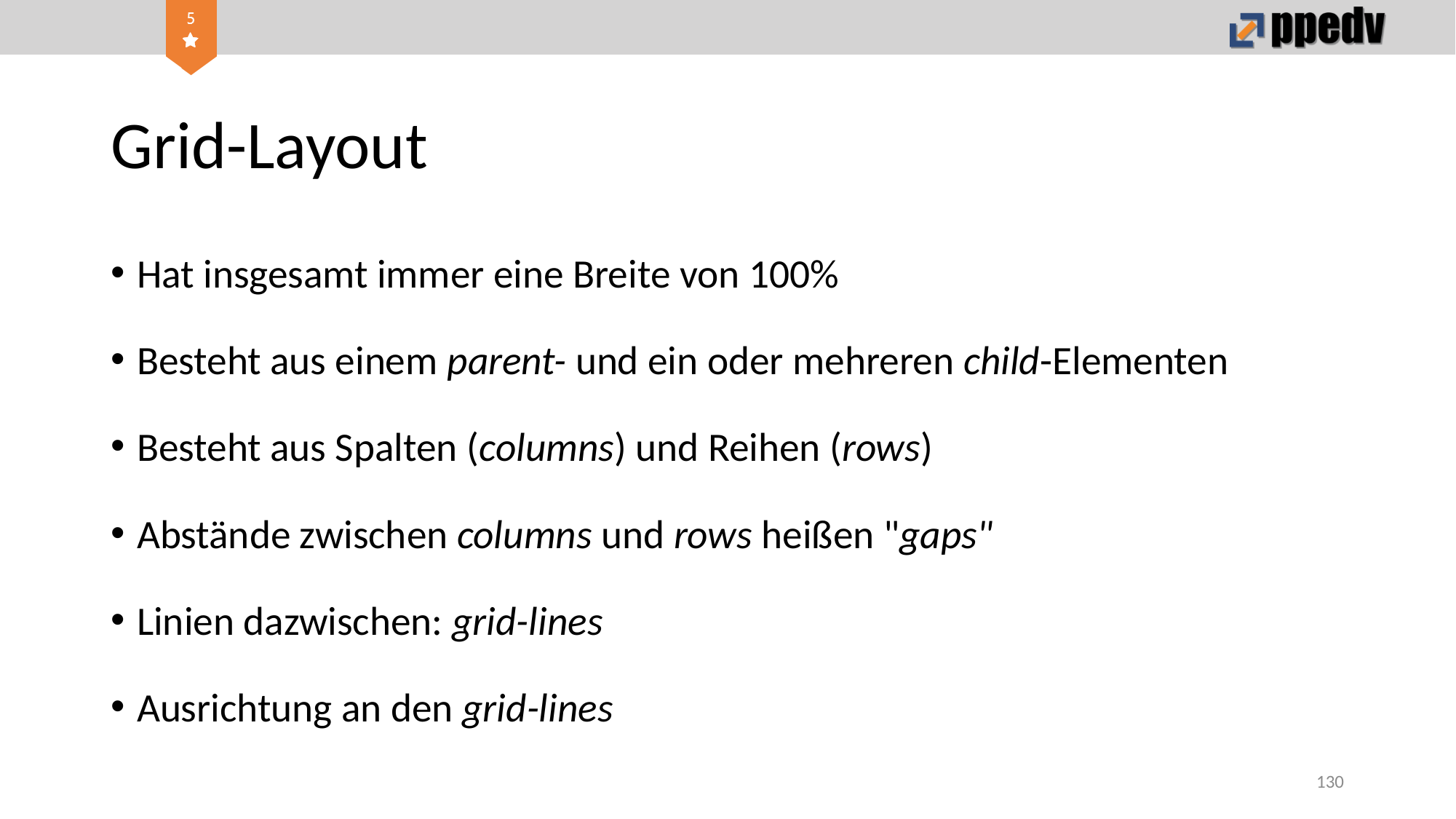

# Grid-Layout
Hat insgesamt immer eine Breite von 100%
Besteht aus einem parent- und ein oder mehreren child-Elementen
Besteht aus Spalten (columns) und Reihen (rows)
Abstände zwischen columns und rows heißen "gaps"
Linien dazwischen: grid-lines
Ausrichtung an den grid-lines

130